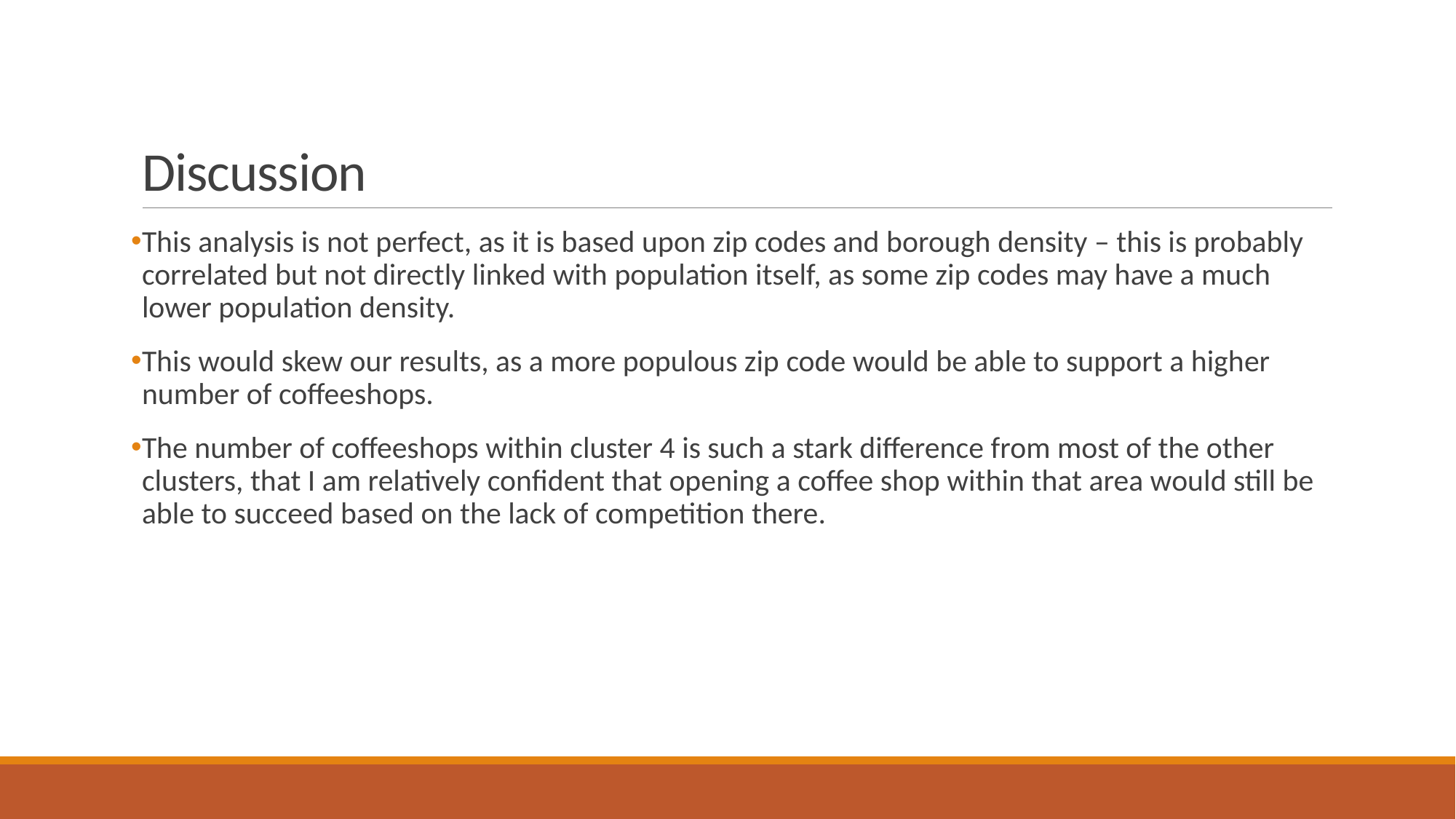

# Discussion
This analysis is not perfect, as it is based upon zip codes and borough density – this is probably correlated but not directly linked with population itself, as some zip codes may have a much lower population density.
This would skew our results, as a more populous zip code would be able to support a higher number of coffeeshops.
The number of coffeeshops within cluster 4 is such a stark difference from most of the other clusters, that I am relatively confident that opening a coffee shop within that area would still be able to succeed based on the lack of competition there.